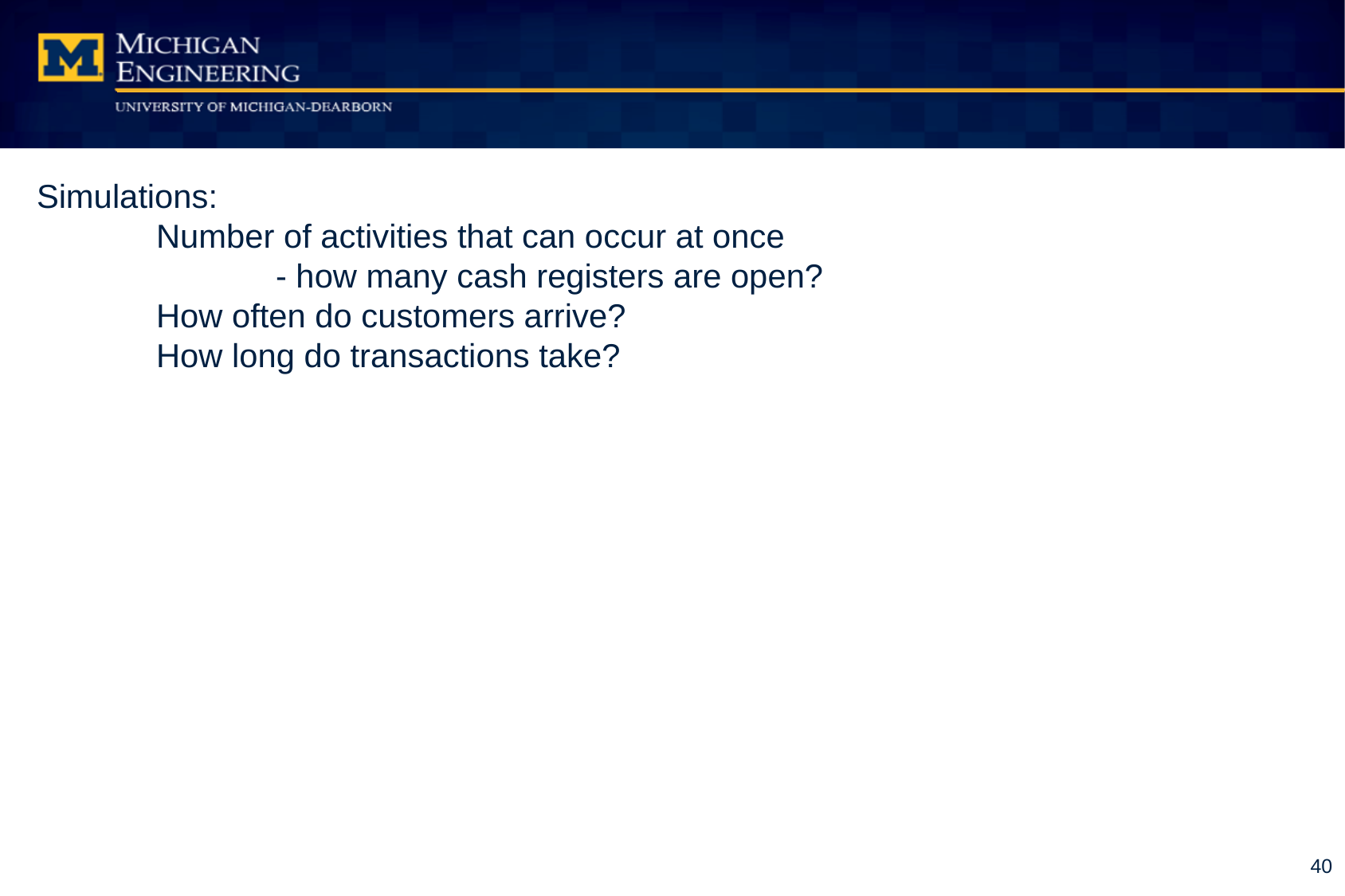

Simulations:
	Number of activities that can occur at once
		- how many cash registers are open?
	How often do customers arrive?
	How long do transactions take?
40